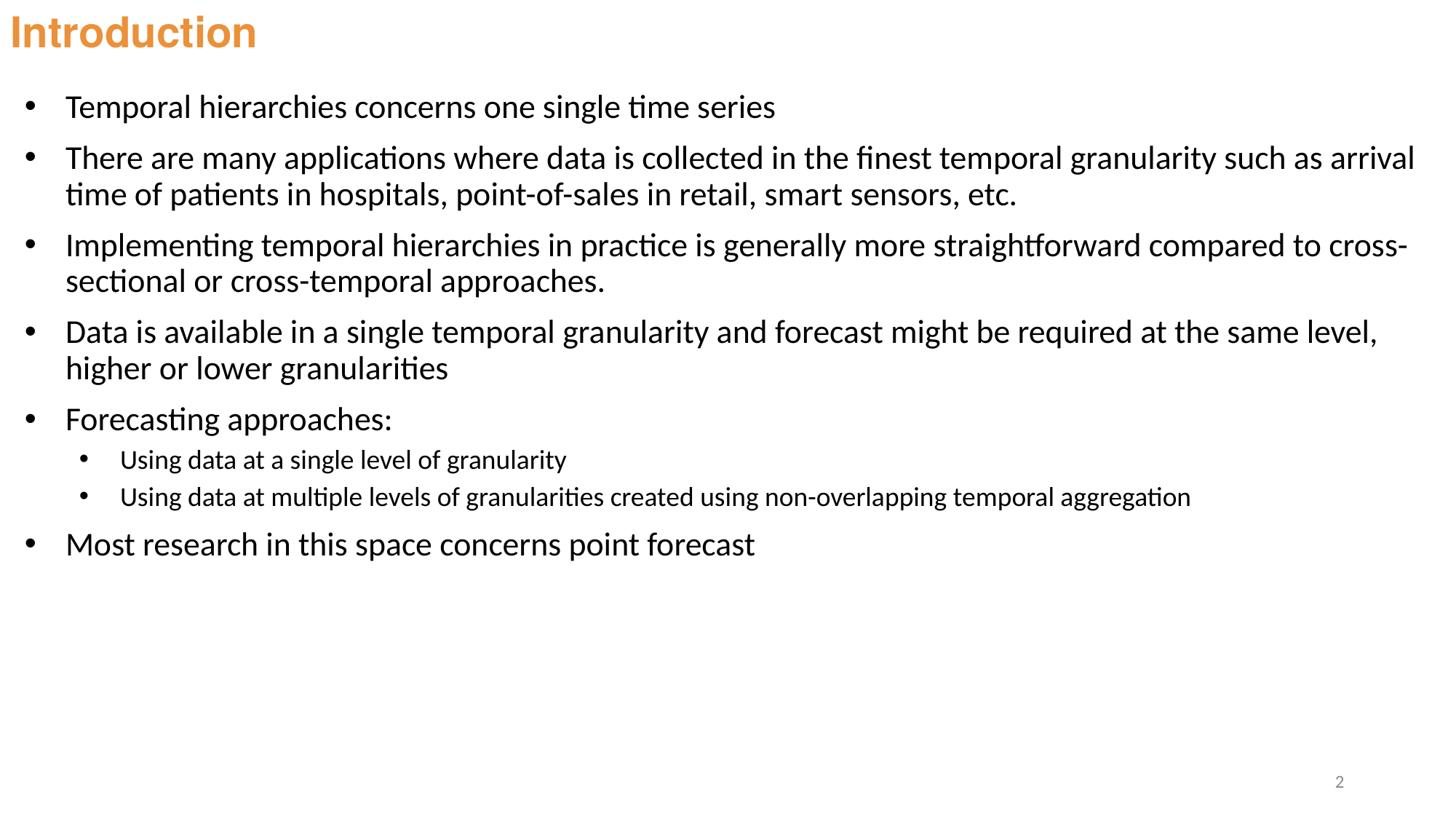

Introduction
Temporal hierarchies concerns one single time series
There are many applications where data is collected in the finest temporal granularity such as arrival time of patients in hospitals, point-of-sales in retail, smart sensors, etc.
Implementing temporal hierarchies in practice is generally more straightforward compared to cross-sectional or cross-temporal approaches.
Data is available in a single temporal granularity and forecast might be required at the same level, higher or lower granularities
Forecasting approaches:
Using data at a single level of granularity
Using data at multiple levels of granularities created using non-overlapping temporal aggregation
Most research in this space concerns point forecast

2